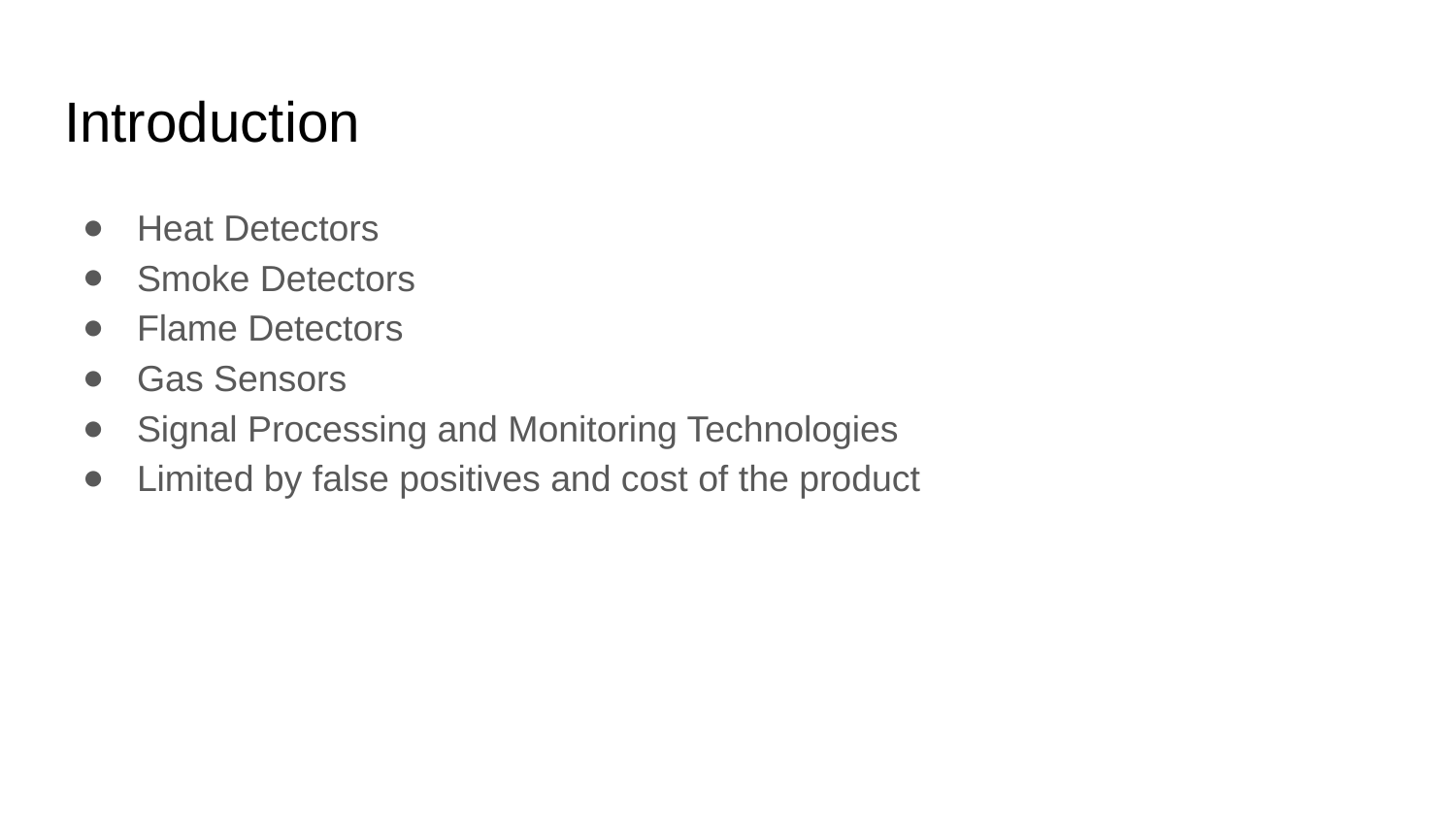

# Introduction
Heat Detectors
Smoke Detectors
Flame Detectors
Gas Sensors
Signal Processing and Monitoring Technologies
Limited by false positives and cost of the product